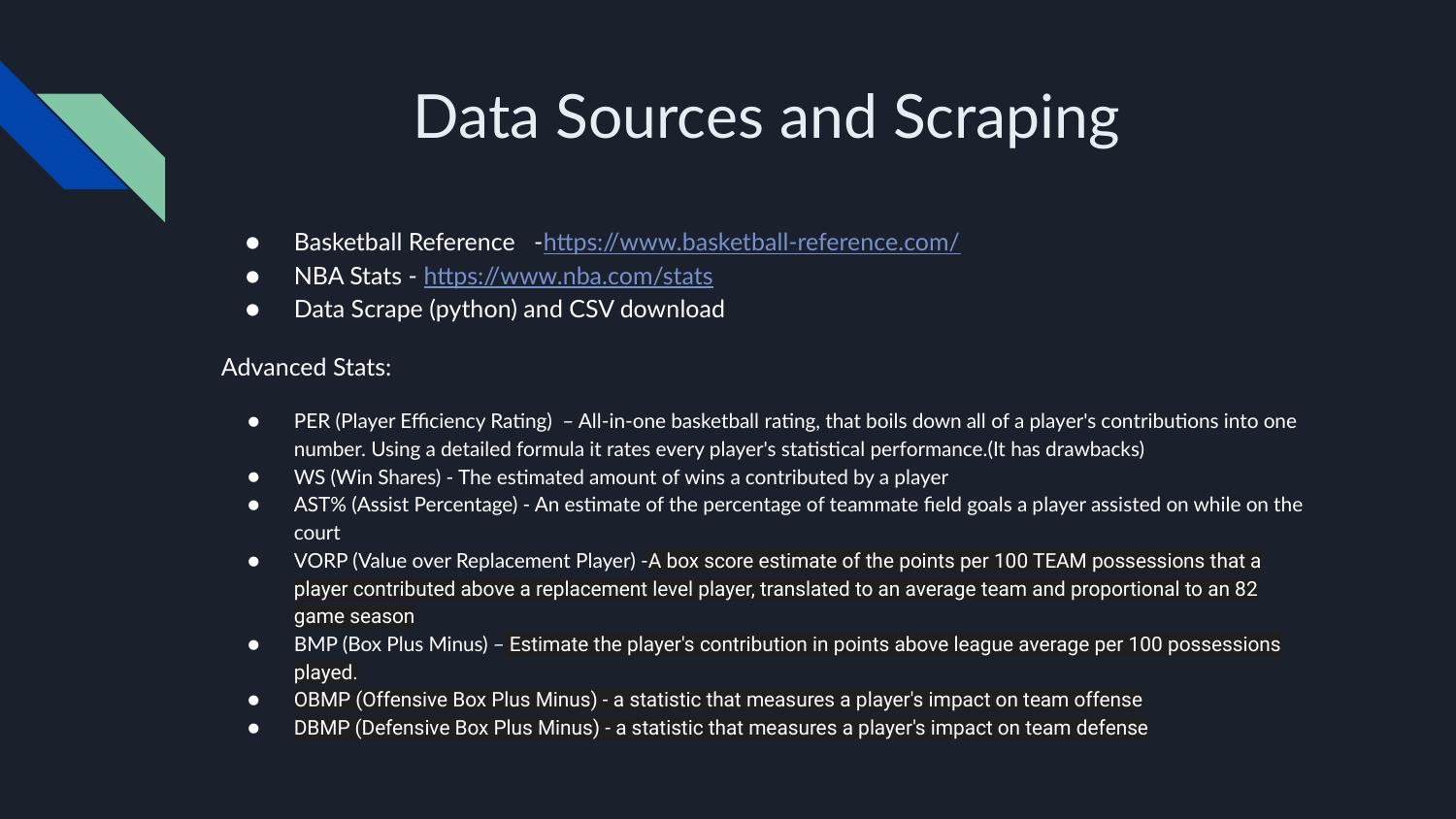

# Data Sources and Scraping
Basketball Reference   -https://www.basketball-reference.com/
NBA Stats - https://www.nba.com/stats
Data Scrape (python) and CSV download
Advanced Stats:
PER (Player Efficiency Rating)  – All-in-one basketball rating, that boils down all of a player's contributions into one number. Using a detailed formula it rates every player's statistical performance.(It has drawbacks)
WS (Win Shares) - The estimated amount of wins a contributed by a player
AST% (Assist Percentage) - An estimate of the percentage of teammate field goals a player assisted on while on the court
VORP (Value over Replacement Player) -A box score estimate of the points per 100 TEAM possessions that a player contributed above a replacement level player, translated to an average team and proportional to an 82 game season
BMP (Box Plus Minus) – Estimate the player's contribution in points above league average per 100 possessions played.
OBMP (Offensive Box Plus Minus) - a statistic that measures a player's impact on team offense
DBMP (Defensive Box Plus Minus) - a statistic that measures a player's impact on team defense